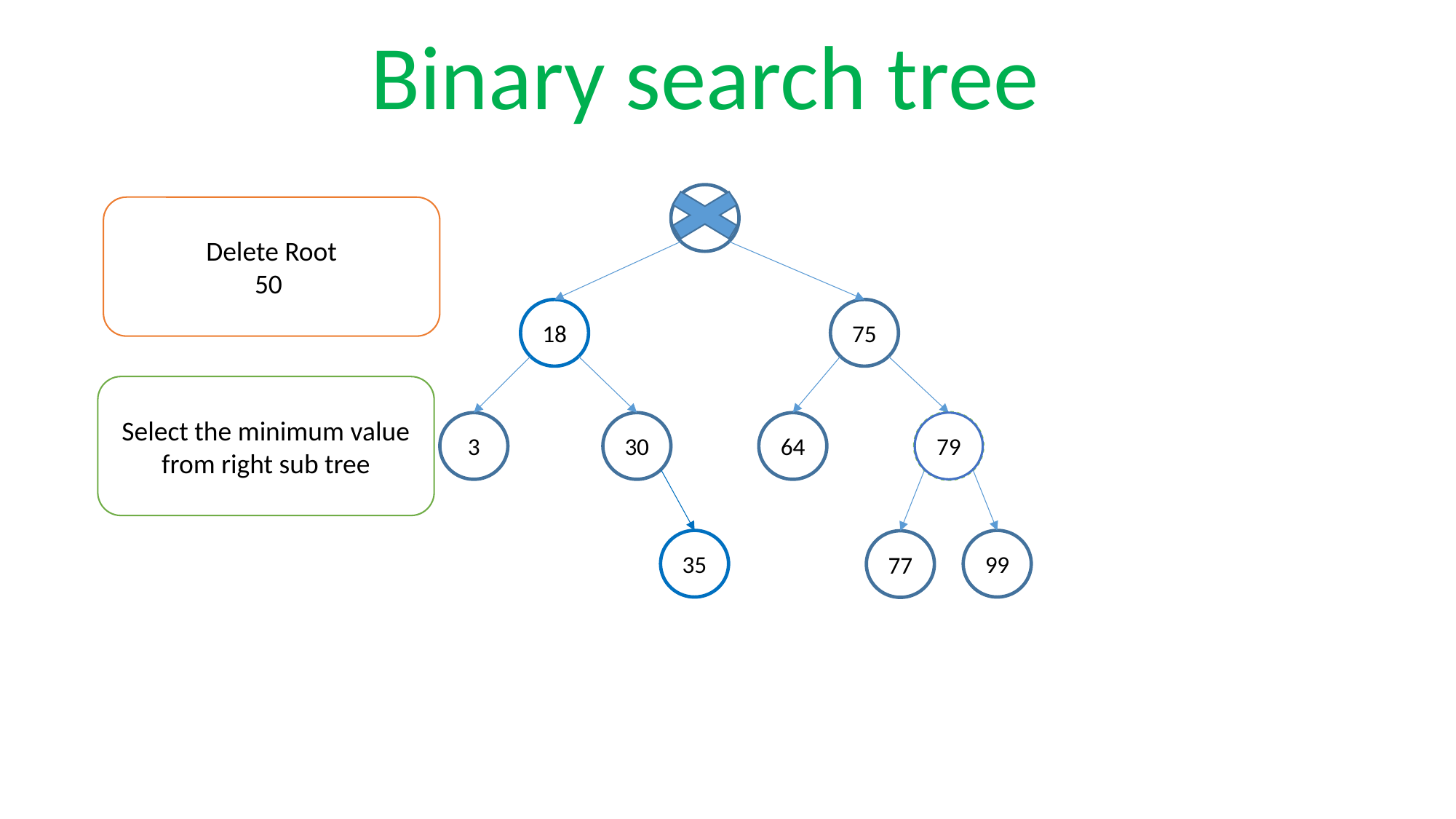

# Binary search tree

50
Delete Root
50
18
75
Select the minimum value from right sub tree
3
30
64
79
79
35
99
77